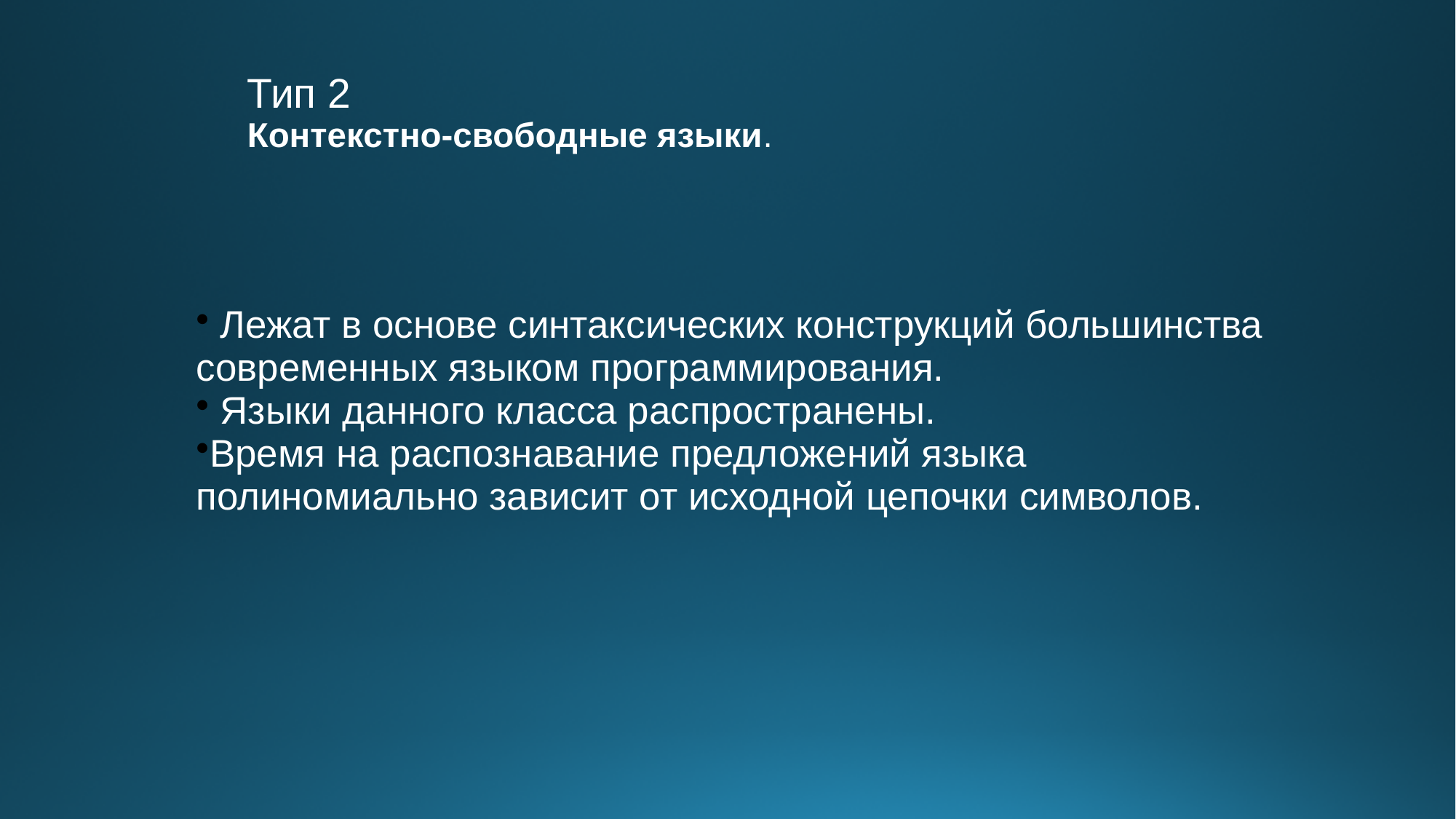

# Тип 2 Контекстно-свободные языки.
 Лежат в основе синтаксических конструкций большинства современных языком программирования.
 Языки данного класса распространены.
Время на распознавание предложений языка полиномиально зависит от исходной цепочки символов.